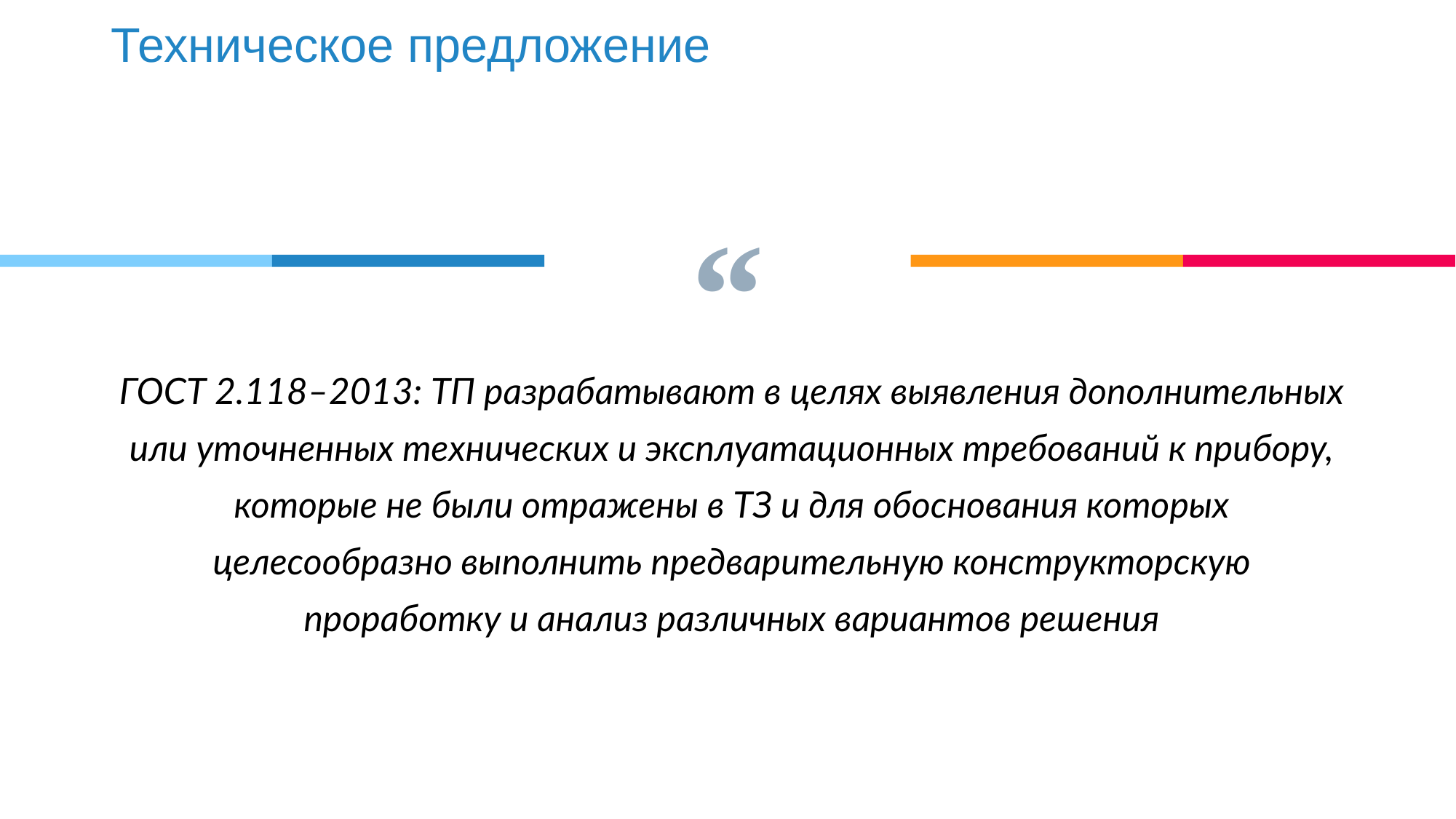

Техническое предложение
ГОСТ 2.118–2013: ТП разрабатывают в целях выявления дополнительных или уточненных технических и эксплуатационных требований к прибору, которые не были отражены в ТЗ и для обоснования которых целесообразно выполнить предварительную конструкторскую проработку и анализ различных вариантов решения